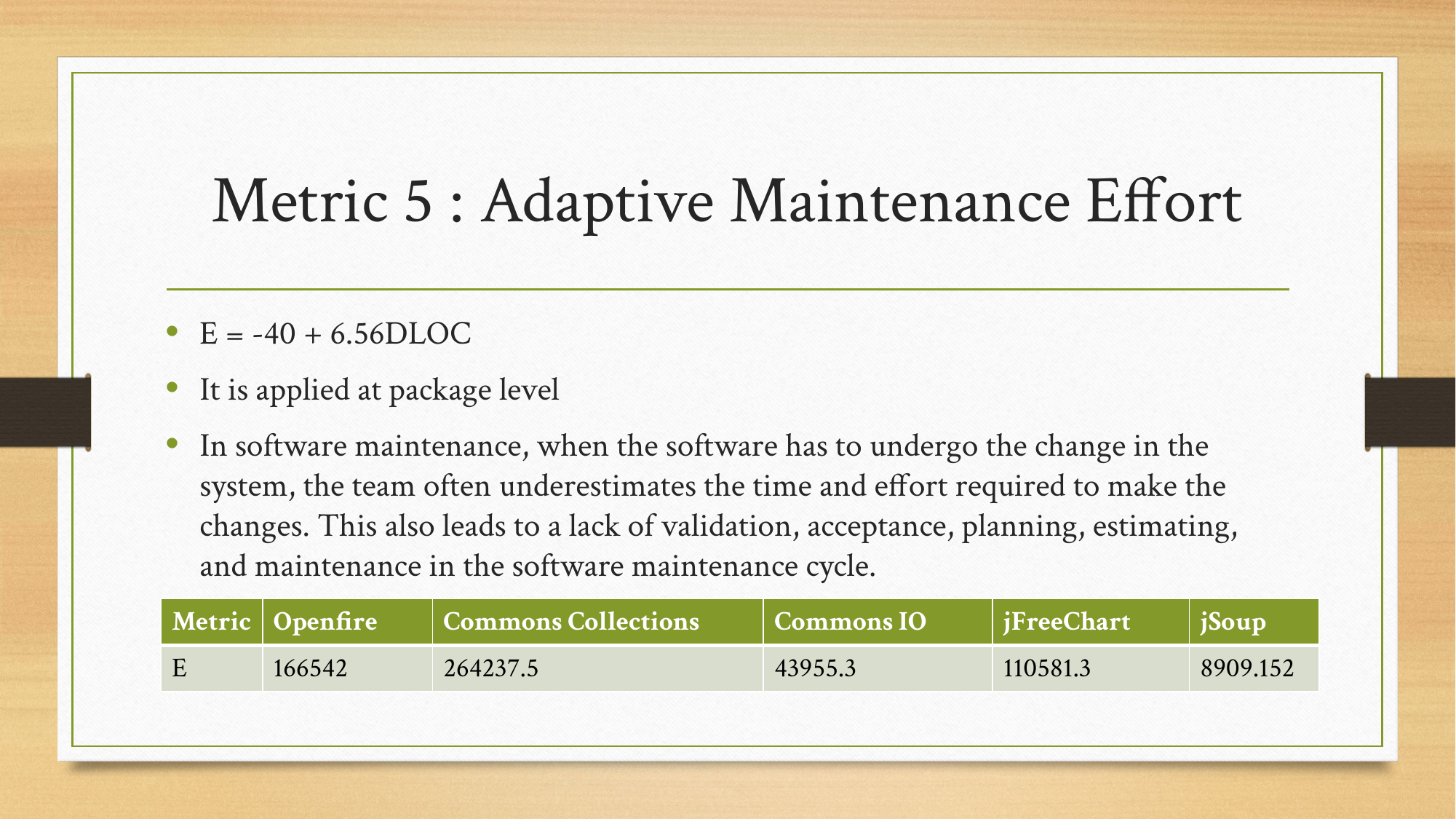

# Metric 5 : Adaptive Maintenance Effort
E = -40 + 6.56DLOC
It is applied at package level
In software maintenance, when the software has to undergo the change in the system, the team often underestimates the time and effort required to make the changes. This also leads to a lack of validation, acceptance, planning, estimating, and maintenance in the software maintenance cycle.

| Metric | Openfire | Commons Collections | Commons IO | jFreeChart | jSoup |
| --- | --- | --- | --- | --- | --- |
| E | 166542 | 264237.5 | 43955.3 | 110581.3 | 8909.152 |